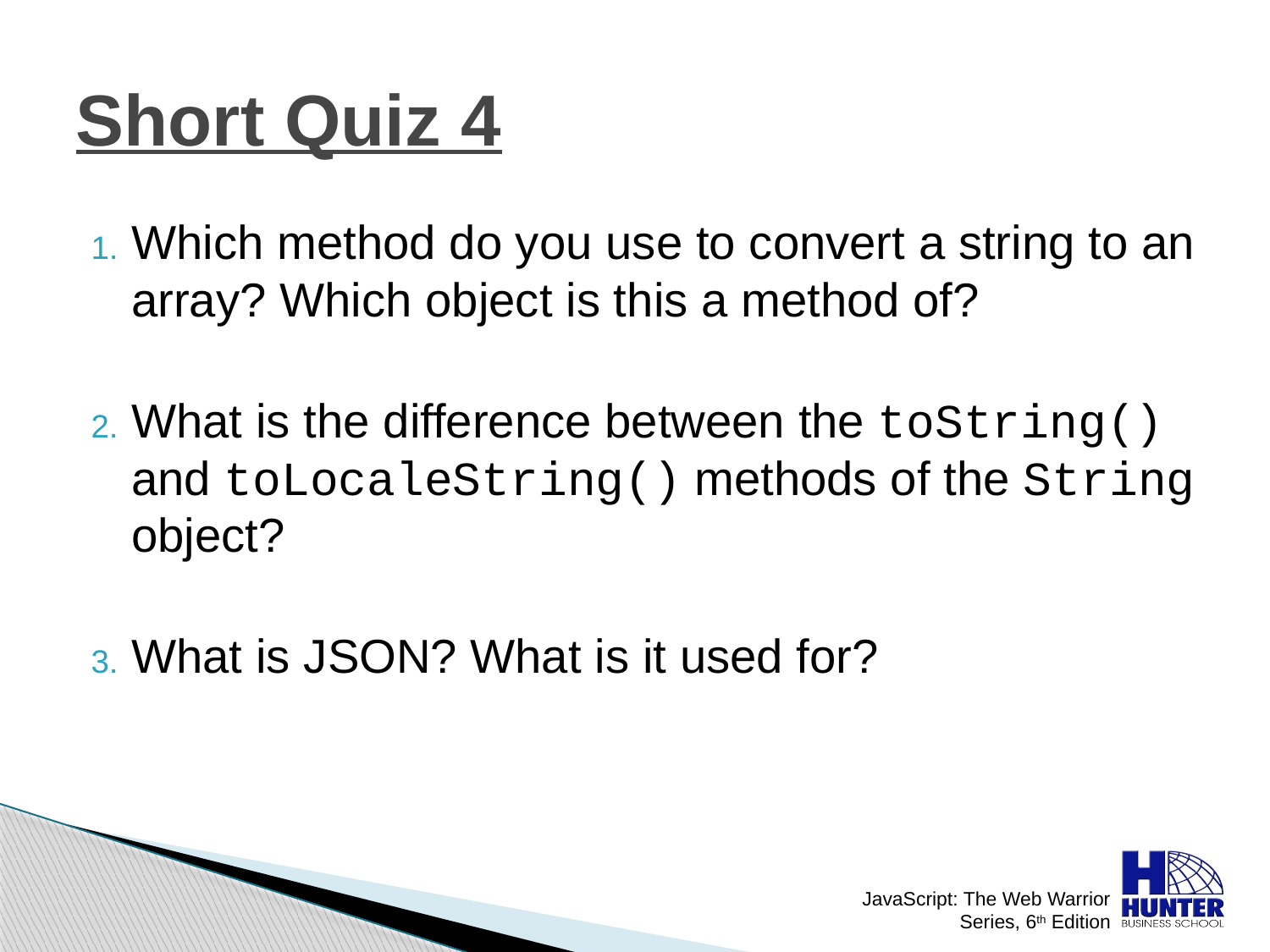

# Short Quiz 4
Which method do you use to convert a string to an array? Which object is this a method of?
What is the difference between the toString() and toLocaleString() methods of the String object?
What is JSON? What is it used for?